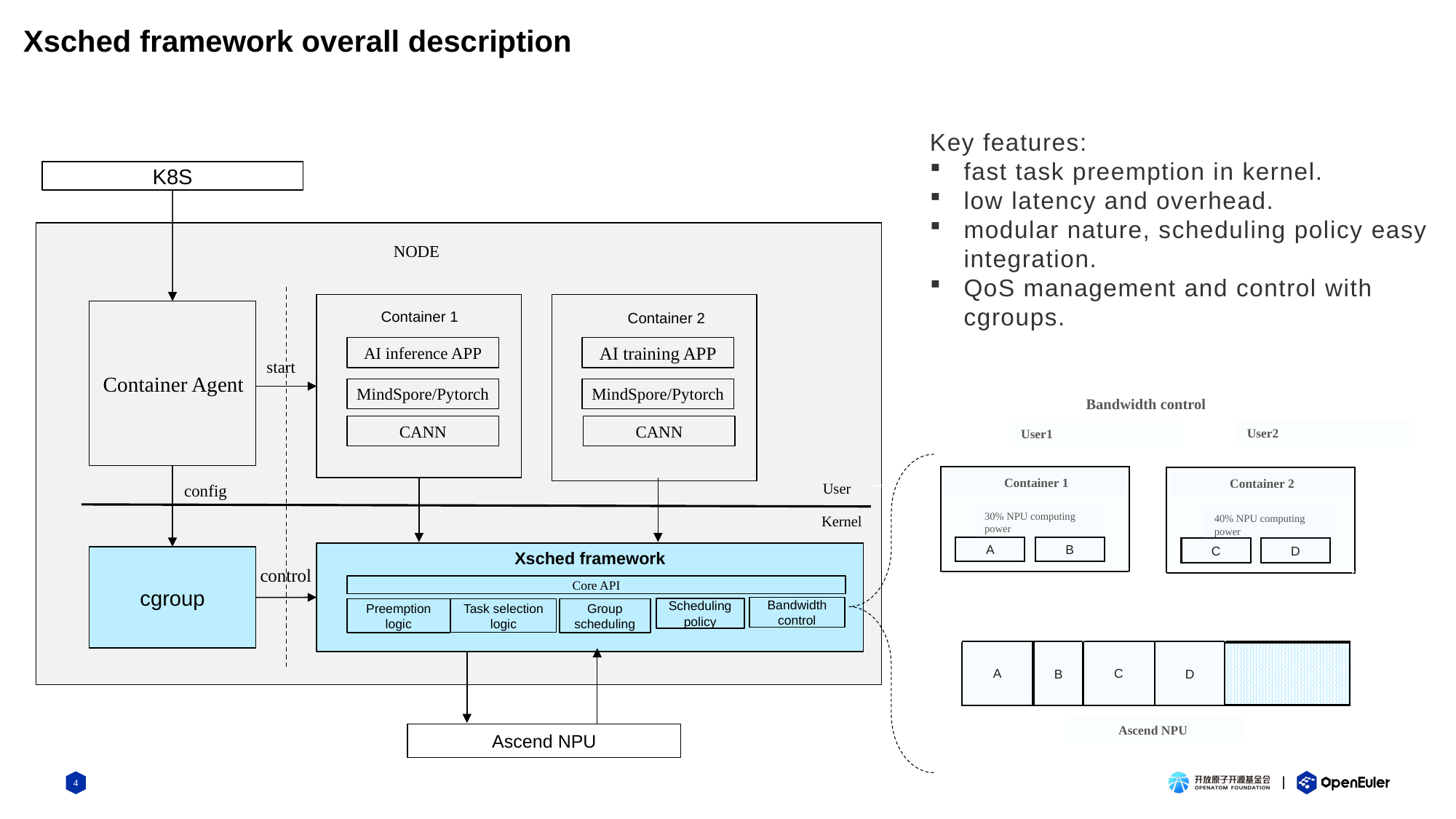

Xsched framework overall description
Key features:
fast task preemption in kernel.
low latency and overhead.
modular nature, scheduling policy easy integration.
QoS management and control with cgroups.
K8S

NODE

Container 1
Container 2
AI inference APP
AI training APP
start
Container Agent
MindSpore/Pytorch
MindSpore/Pytorch
CANN
CANN
User
config
Kernel
Xsched framework
cgroup
control
Core API
Bandwidth control
Group scheduling
Task selection logic
Preemption
logic
Ascend NPU

Bandwidth control
User2
User1

Container 1
Container 2
30% NPU computing power
40% NPU computing power
A
B
C
D
Scheduling policy

A
C
D
B

Ascend NPU